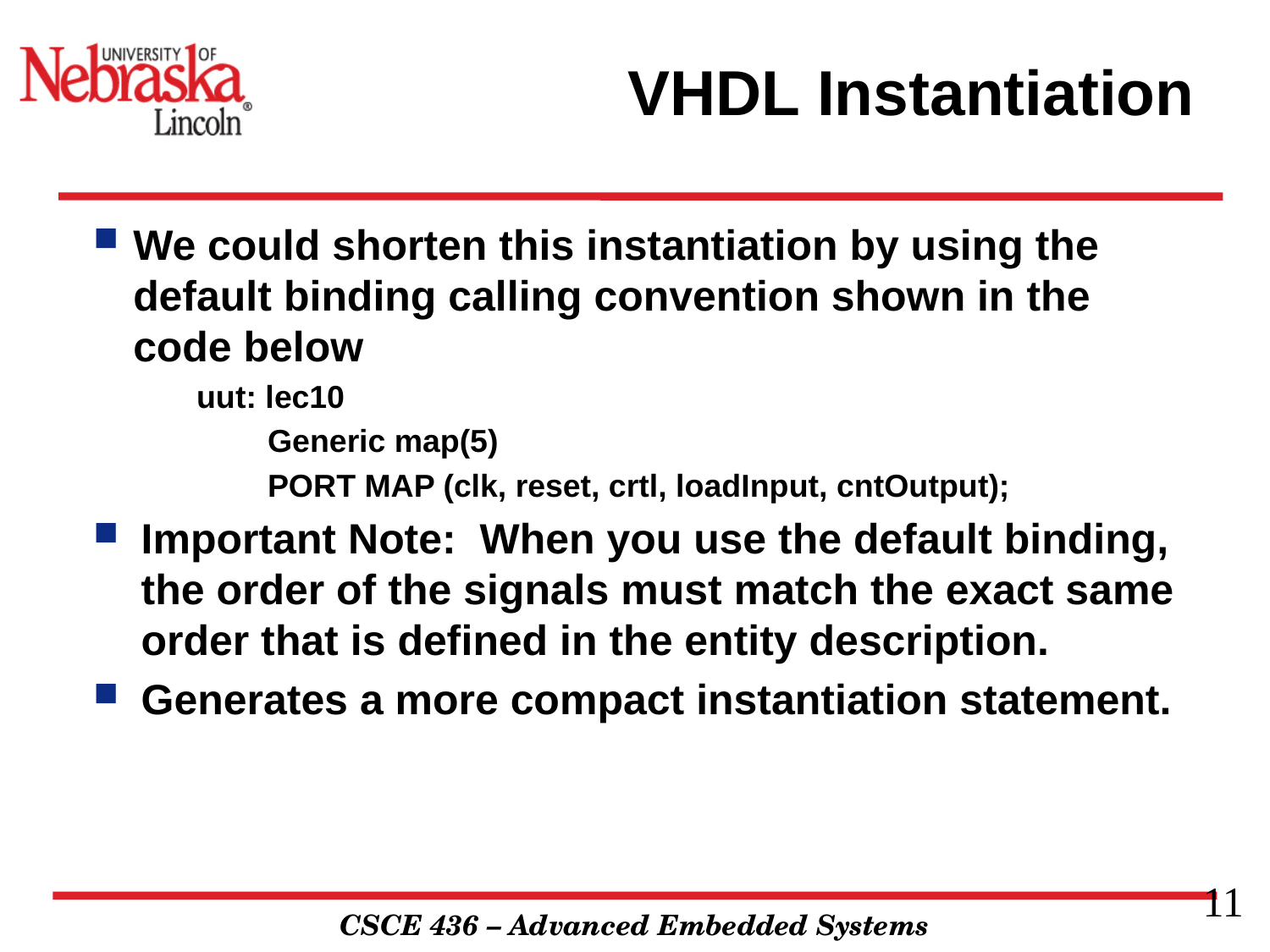

# VHDL Instantiation
We could shorten this instantiation by using the default binding calling convention shown in the code below
uut: lec10
        Generic map(5)
        PORT MAP (clk, reset, crtl, loadInput, cntOutput);
Important Note:  When you use the default binding, the order of the signals must match the exact same order that is defined in the entity description.
Generates a more compact instantiation statement.
11